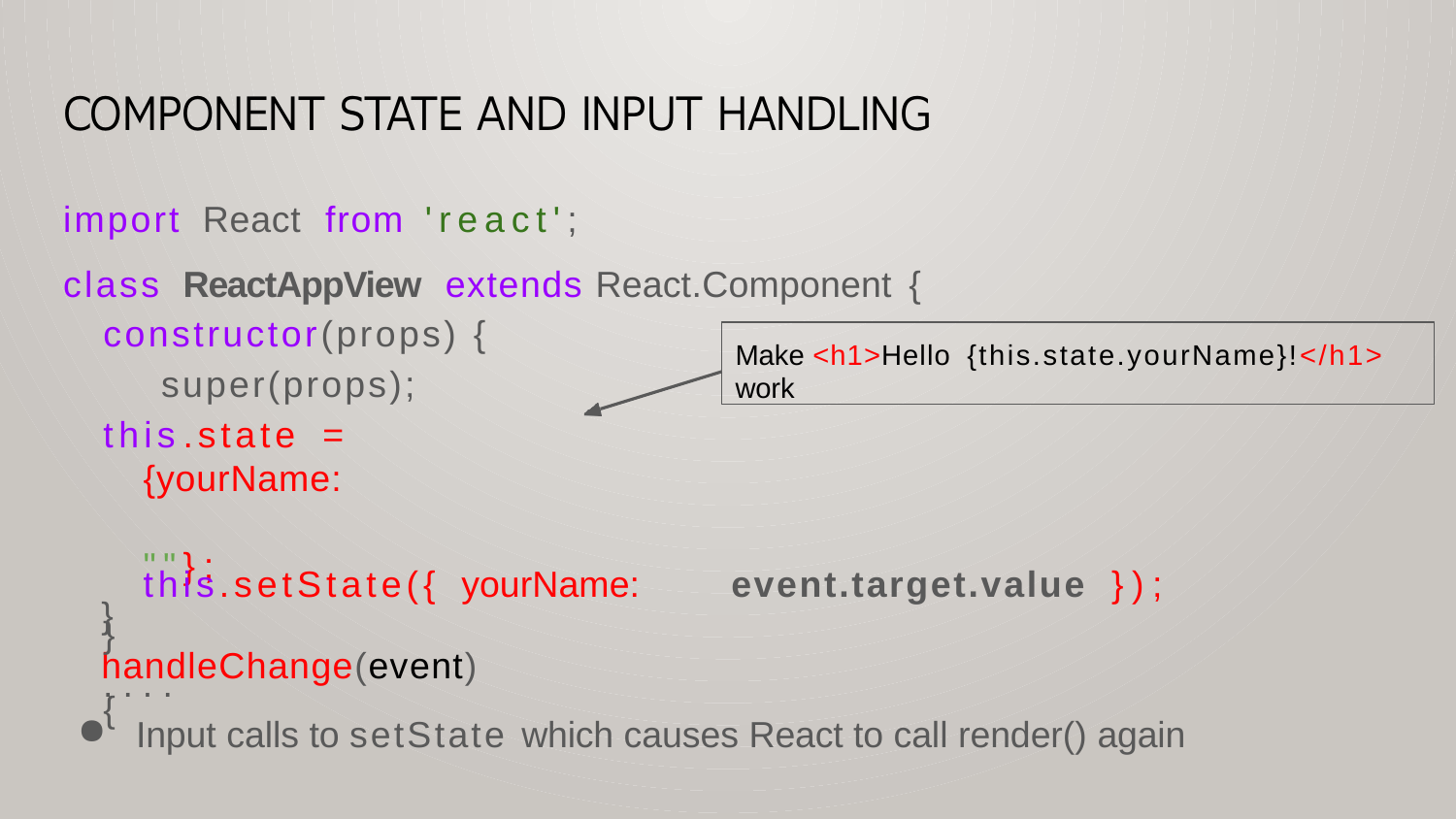

# Component state and input handling
import React	from 'react';
class ReactAppView	extends React.Component {
constructor(props) {  super(props);
this.state  =  {yourName:	""};
}
handleChange(event) {
Make <h1>Hello {this.state.yourName}!</h1>
work

this.setState({ yourName:	event.target.value	});
}
....
Input calls to setState which causes React to call render() again